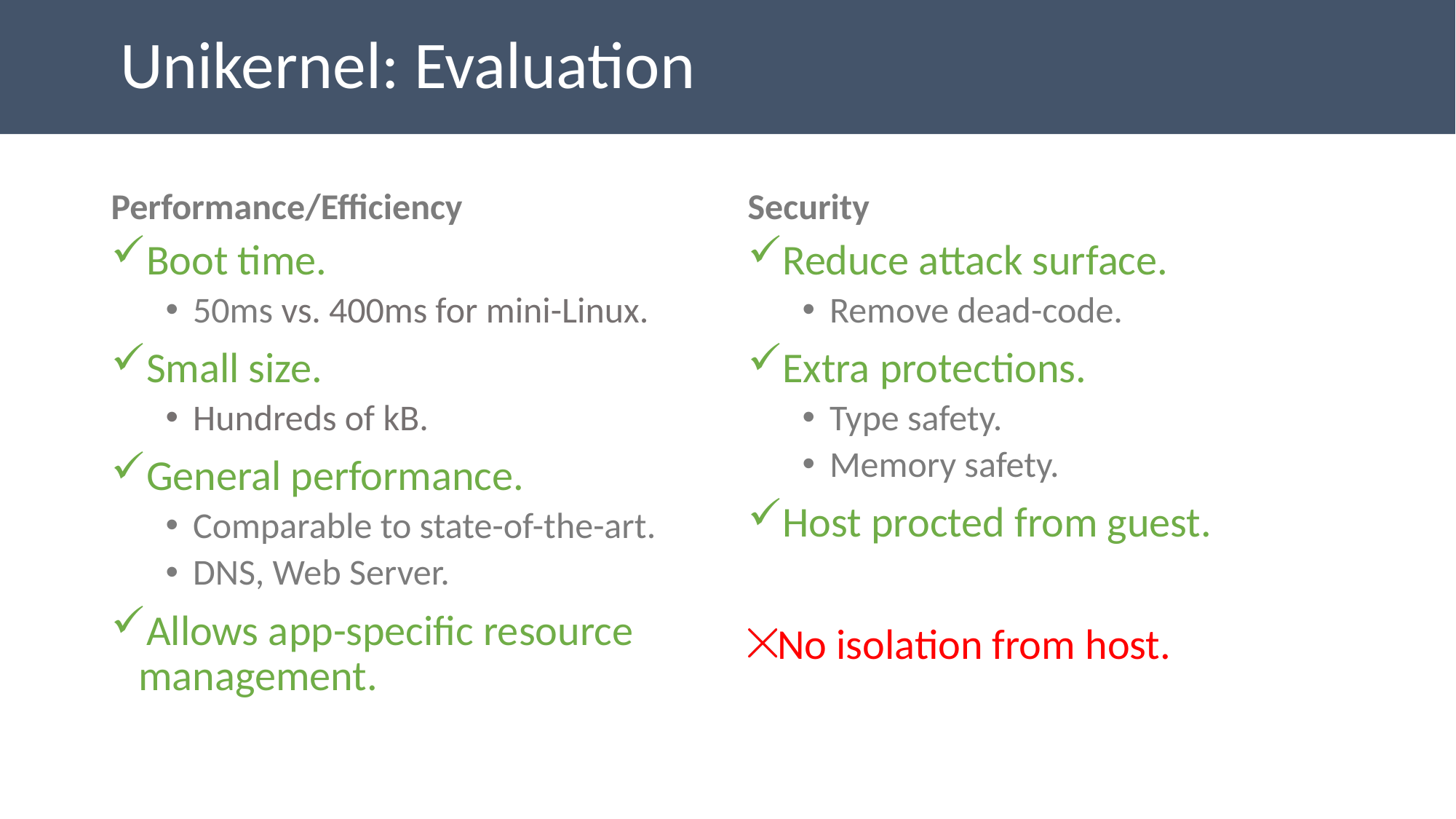

# Unikernel: Evaluation
Performance/Efficiency
Security
Boot time.
50ms vs. 400ms for mini-Linux.
Small size.
Hundreds of kB.
General performance.
Comparable to state-of-the-art.
DNS, Web Server.
Allows app-specific resource management.
Reduce attack surface.
Remove dead-code.
Extra protections.
Type safety.
Memory safety.
Host procted from guest.

No isolation from host.